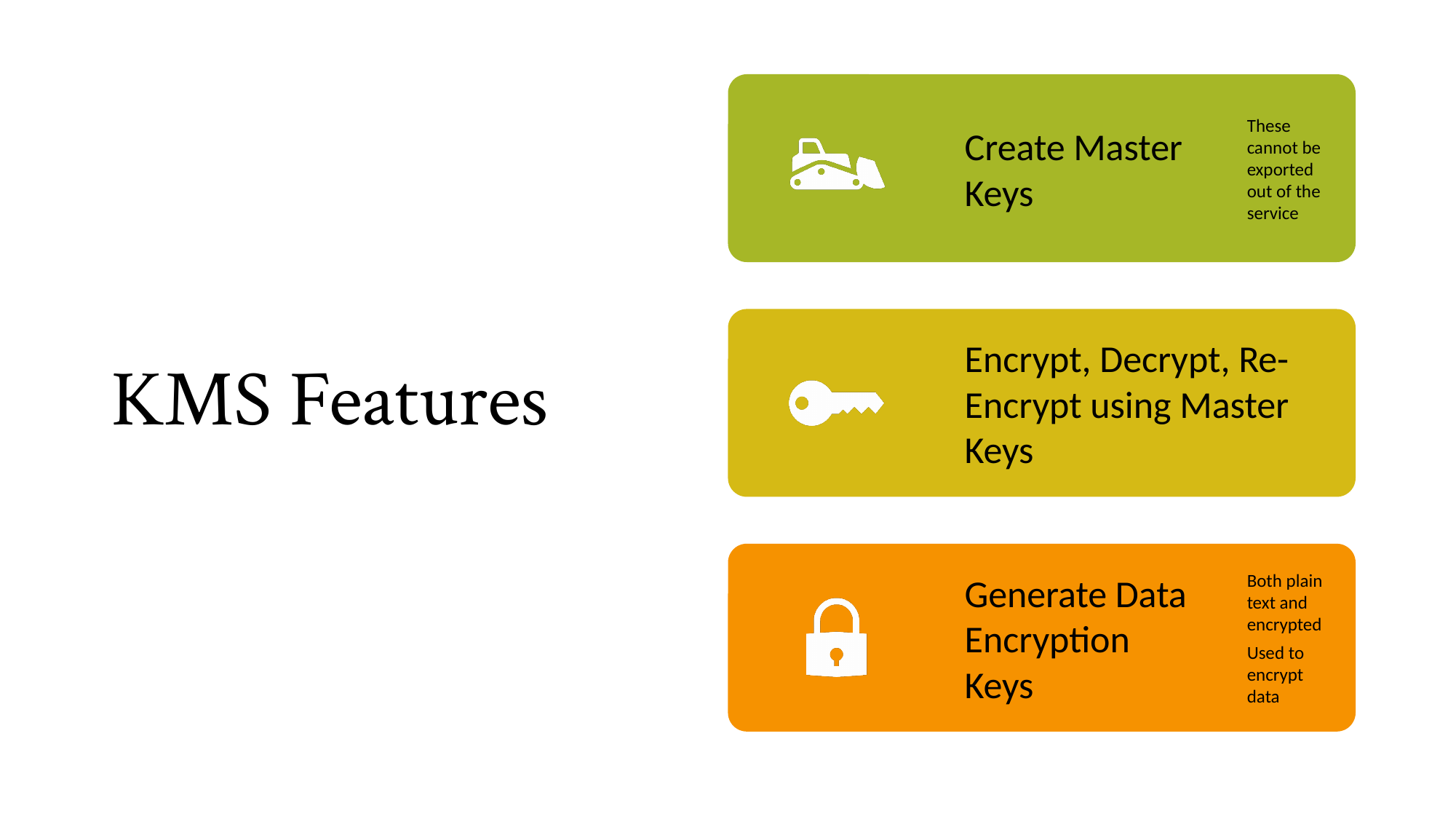

# KMS Features
Create Master Keys
These cannot be exported out of the service
Encrypt, Decrypt, Re-Encrypt using Master Keys
Generate Data Encryption Keys
Both plain text and encrypted
Used to encrypt data